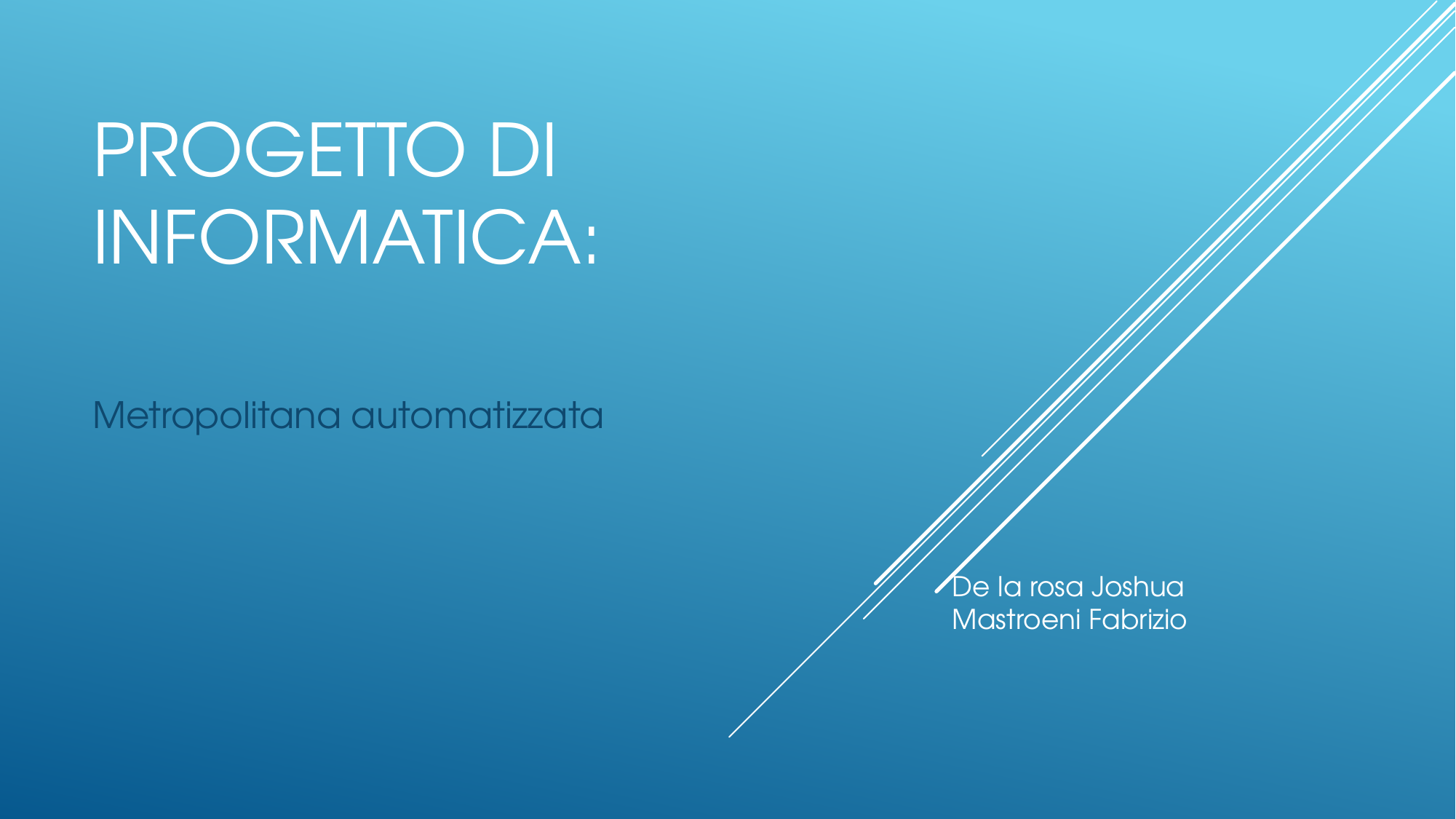

# Progetto Di informatica:
Metropolitana automatizzata
De la rosa Joshua
Mastroeni Fabrizio